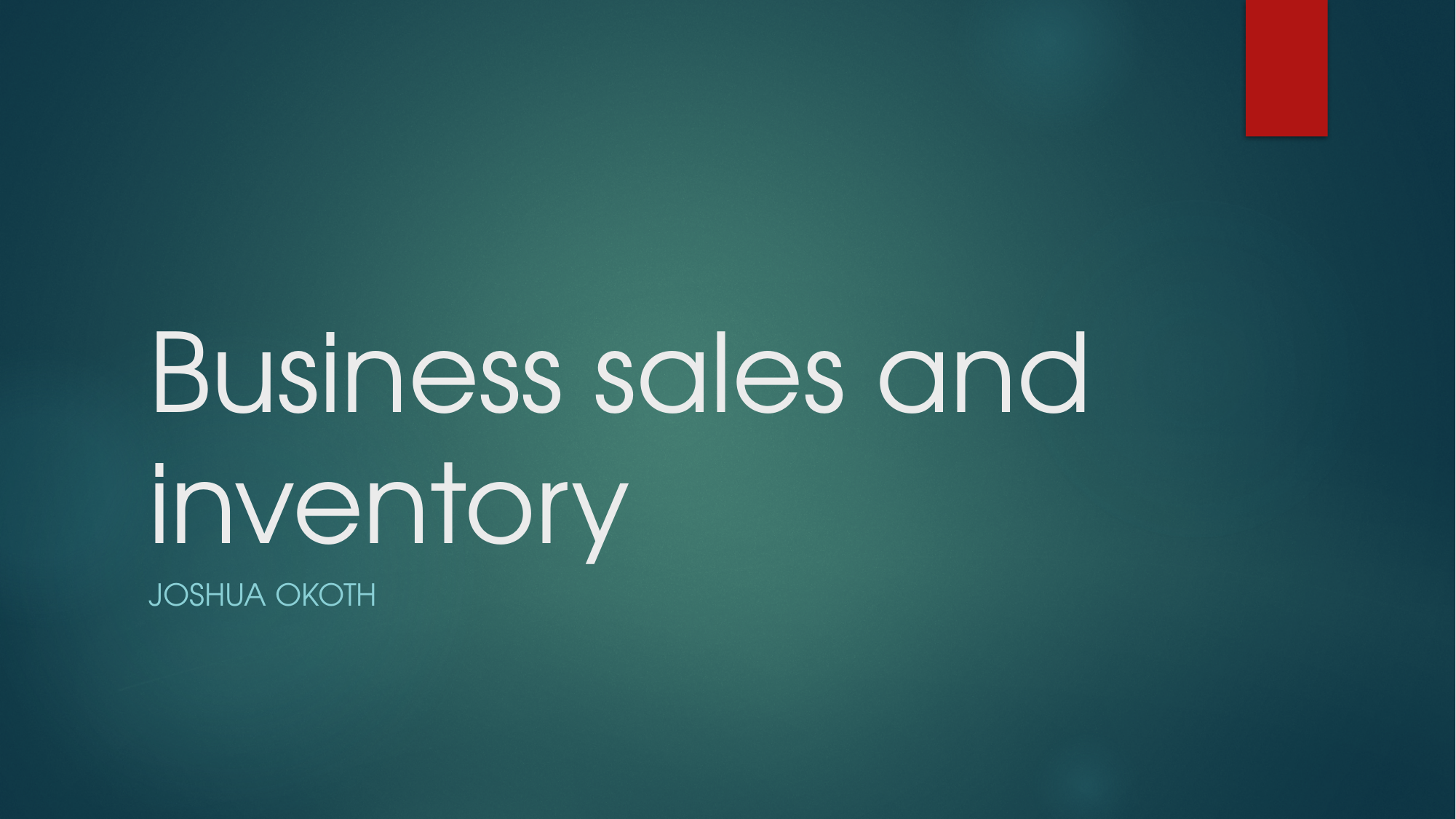

# Business sales and inventory
Joshua Okoth